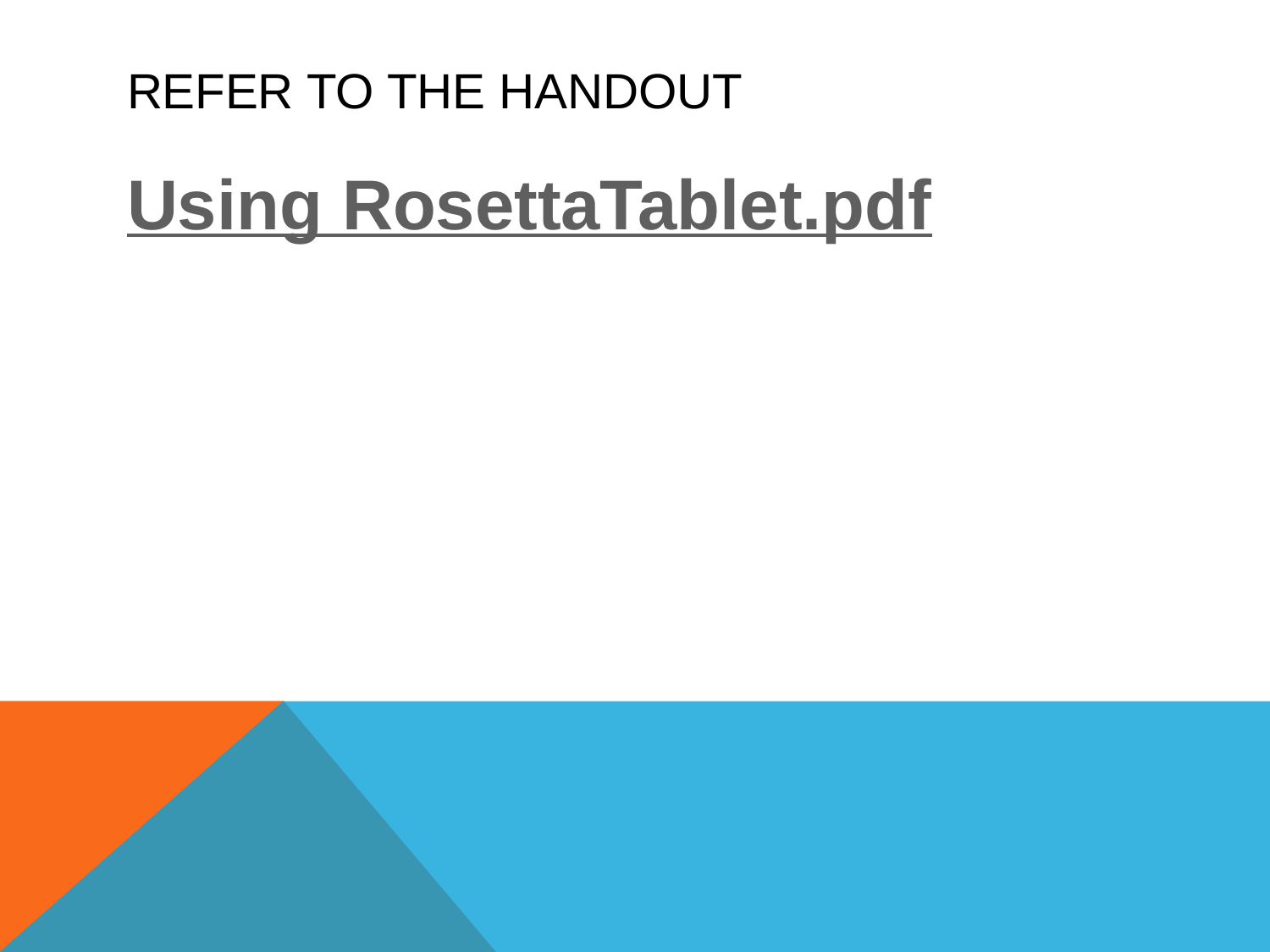

# Refer to the handout
Using RosettaTablet.pdf